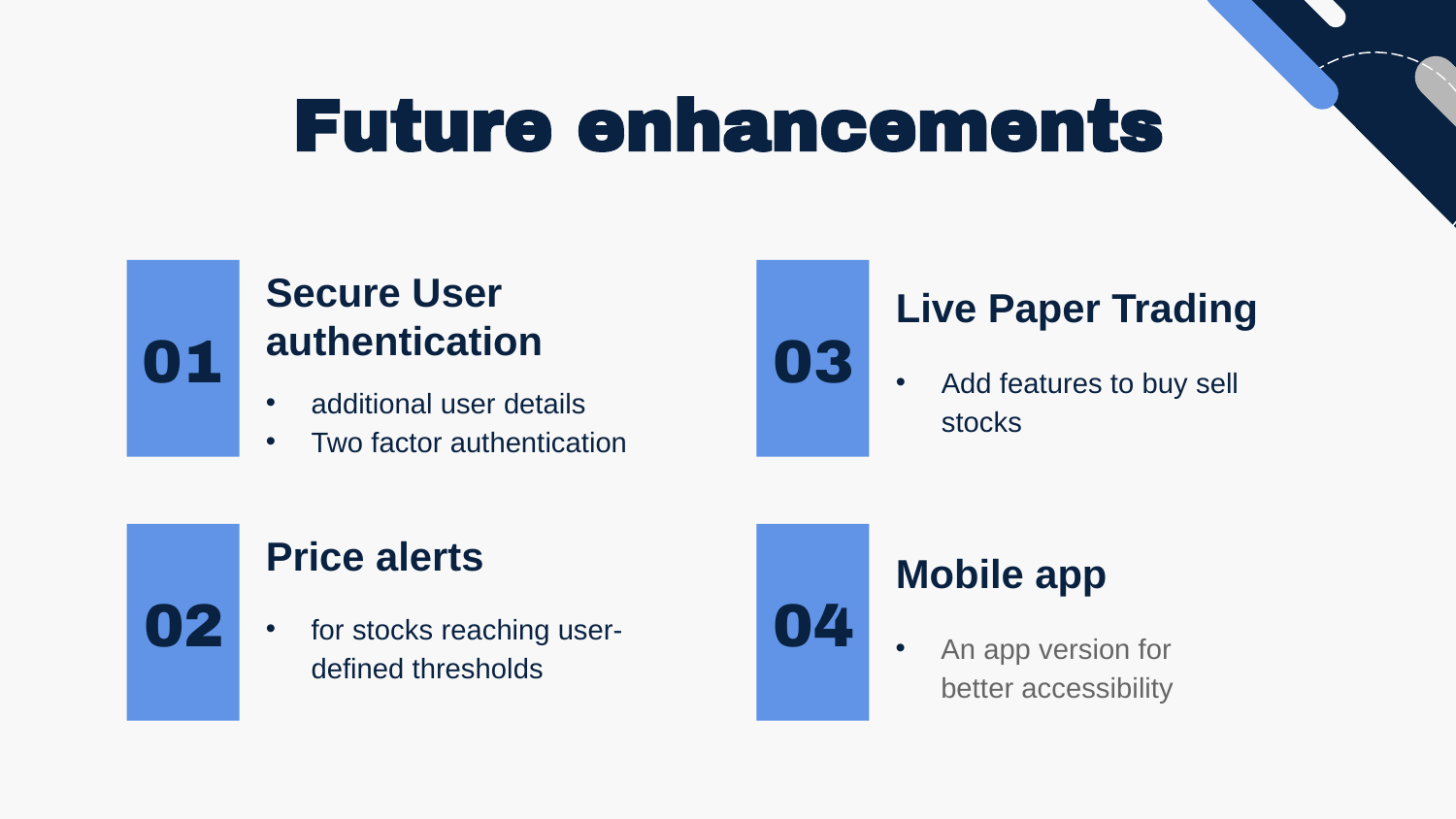

# Future enhancements
Live Paper Trading
Secure User authentication
03
01
Add features to buy sell stocks
additional user details
Two factor authentication
Price alerts
Mobile app
04
02
for stocks reaching user-defined thresholds
An app version for better accessibility